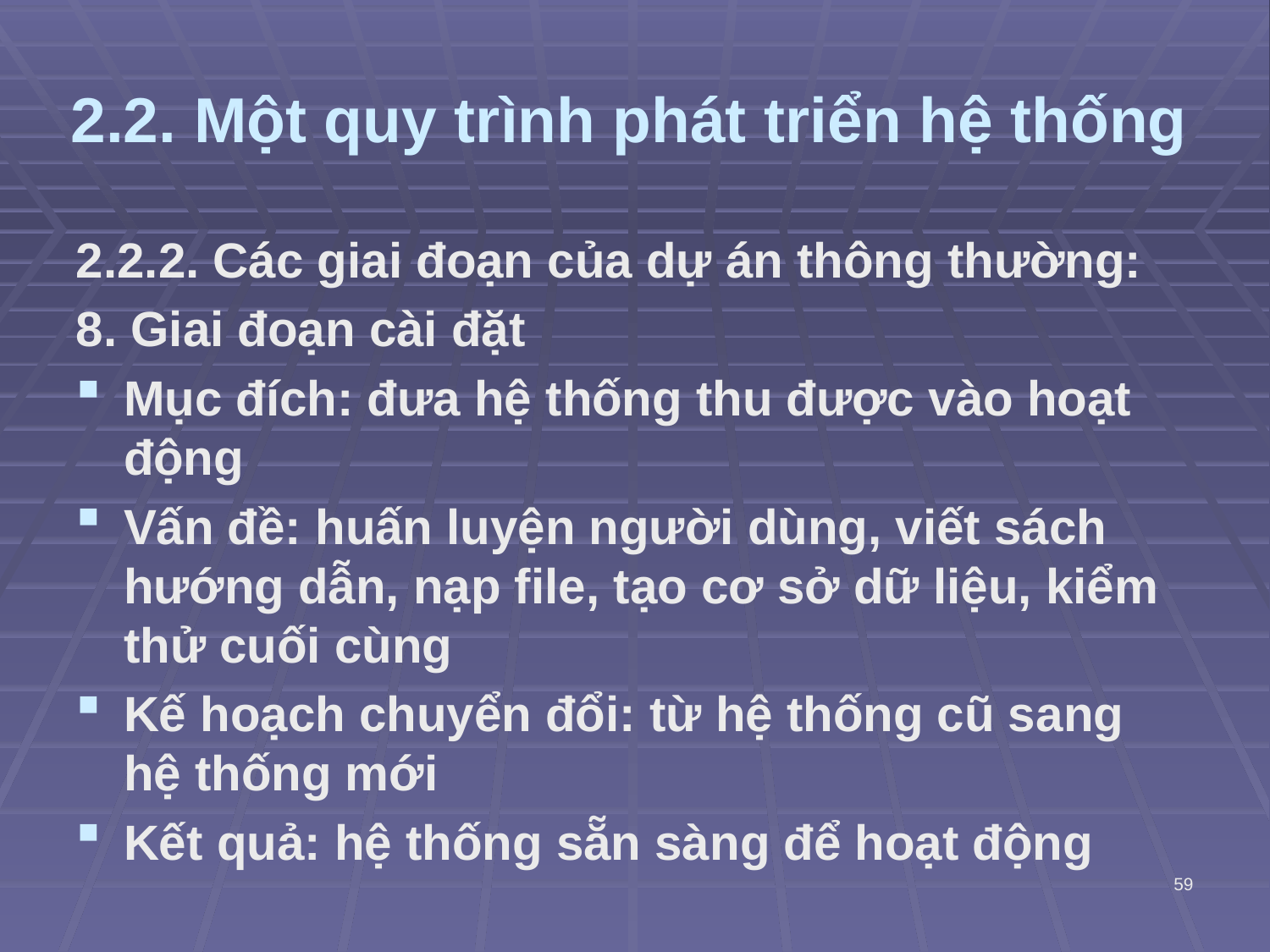

2.2. Một quy trình phát triển hệ thống
2.2.2. Các giai đoạn của dự án thông thường:
8. Giai đoạn cài đặt
Mục đích: đưa hệ thống thu được vào hoạt động
Vấn đề: huấn luyện người dùng, viết sách hướng dẫn, nạp file, tạo cơ sở dữ liệu, kiểm thử cuối cùng
Kế hoạch chuyển đổi: từ hệ thống cũ sang hệ thống mới
Kết quả: hệ thống sẵn sàng để hoạt động
59